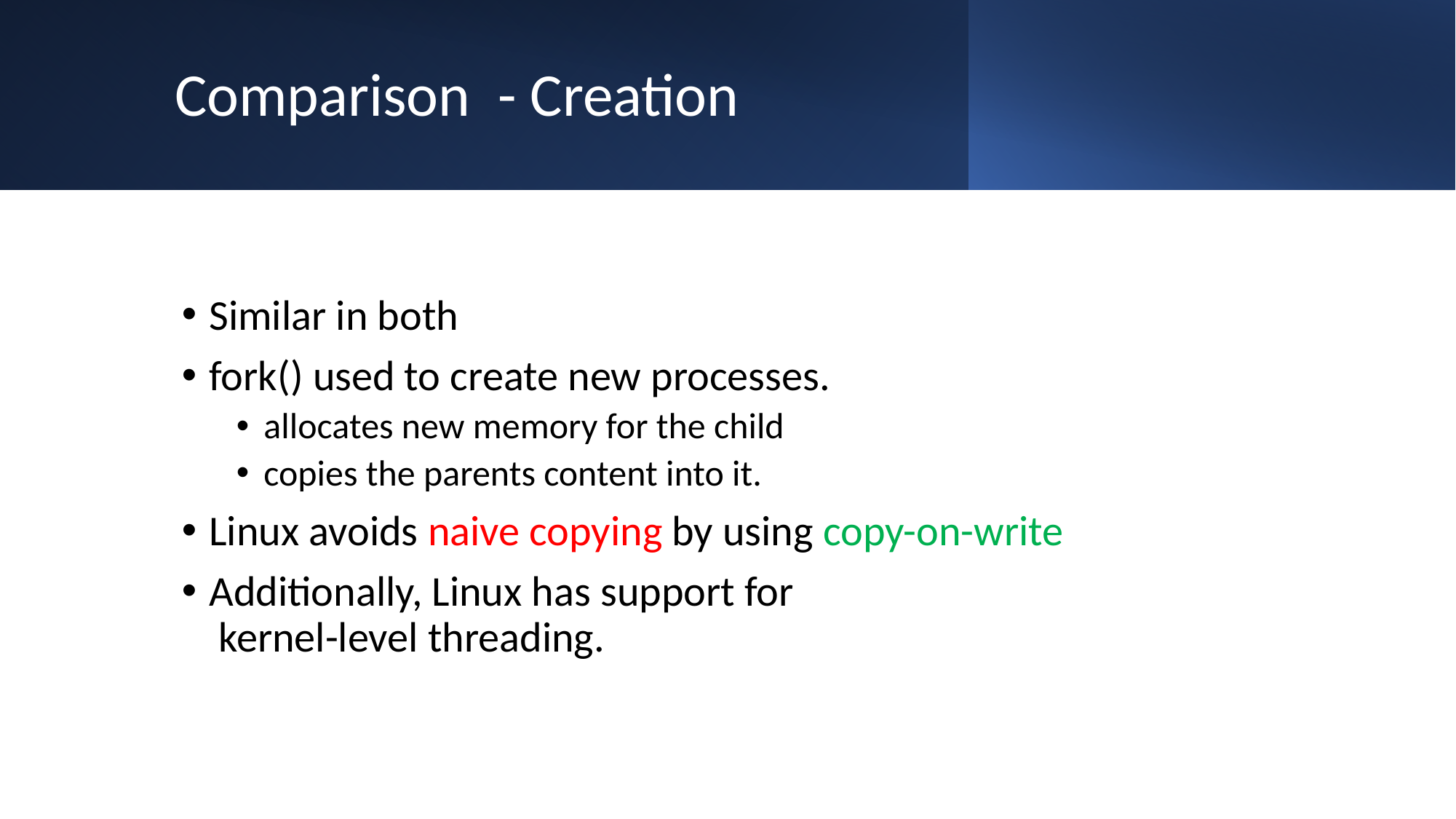

# Comparison  - Creation
Similar in both
fork() used to create new processes.
allocates new memory for the child
copies the parents content into it.
Linux avoids naive copying by using copy-on-write
Additionally, Linux has support for
 kernel-level threading.